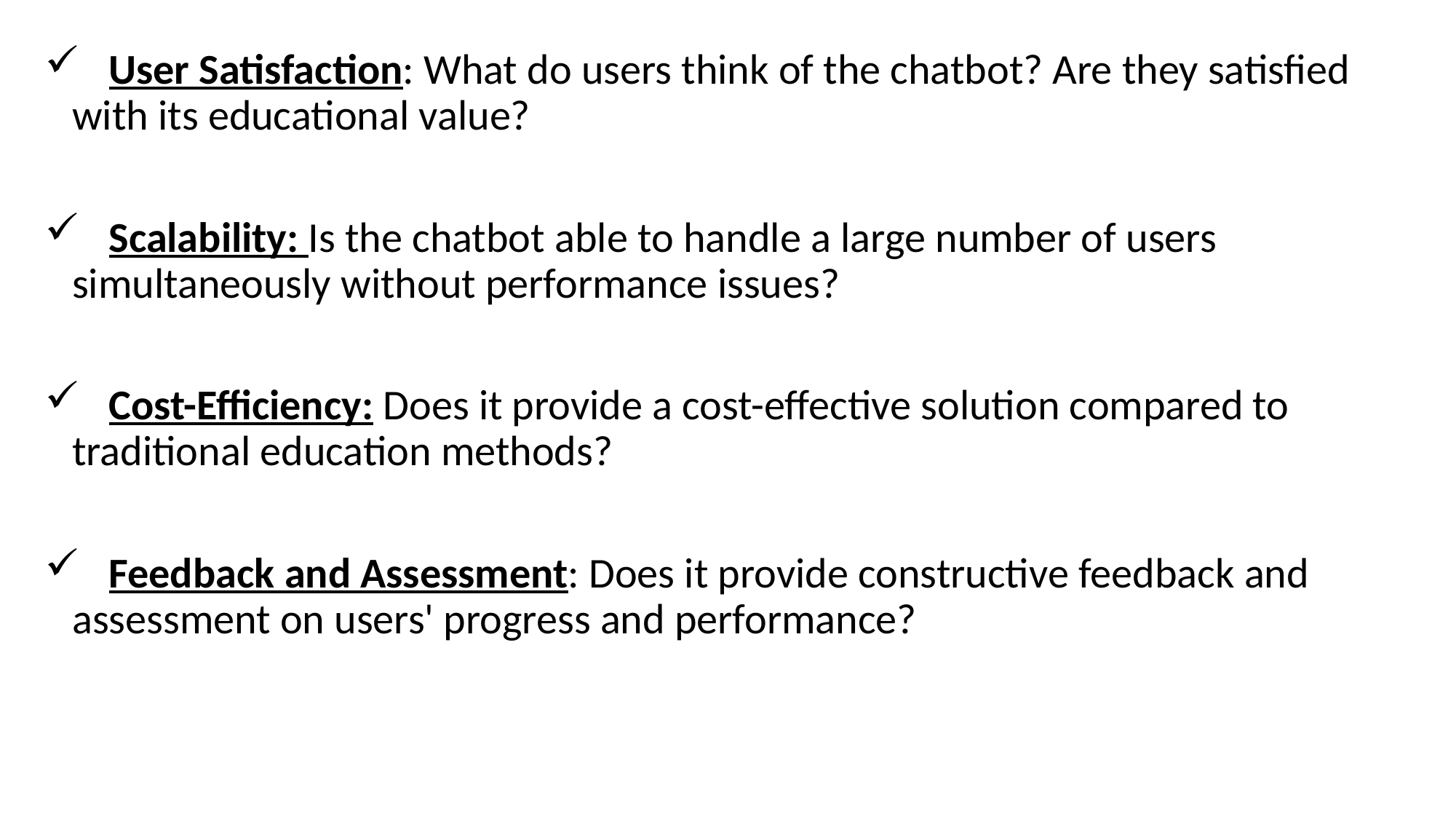

User Satisfaction: What do users think of the chatbot? Are they satisfied with its educational value?

   Scalability: Is the chatbot able to handle a large number of users simultaneously without performance issues?

   Cost-Efficiency: Does it provide a cost-effective solution compared to traditional education methods?

   Feedback and Assessment: Does it provide constructive feedback and assessment on users' progress and performance?